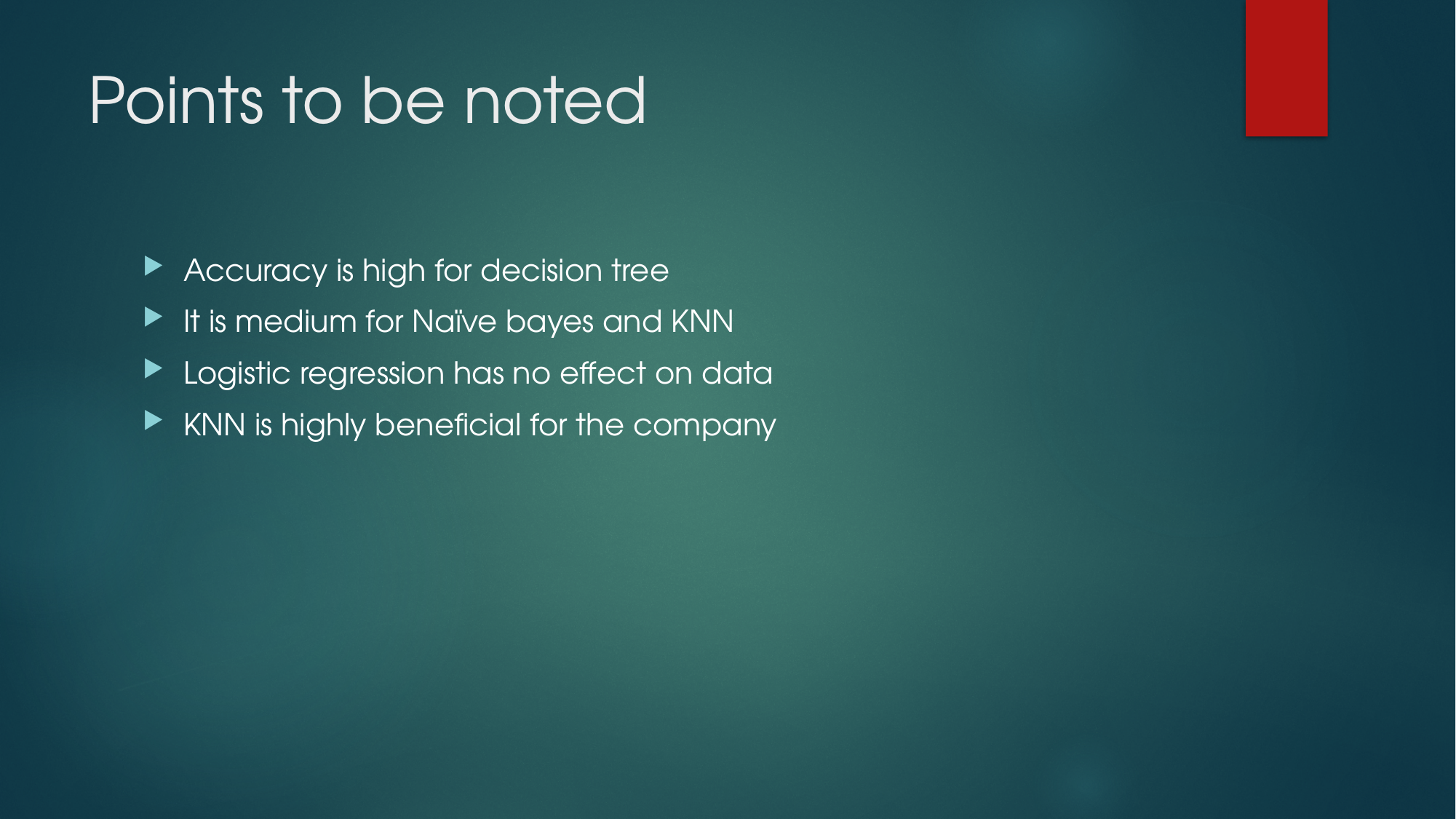

# Points to be noted
Accuracy is high for decision tree
It is medium for Naïve bayes and KNN
Logistic regression has no effect on data
KNN is highly beneficial for the company